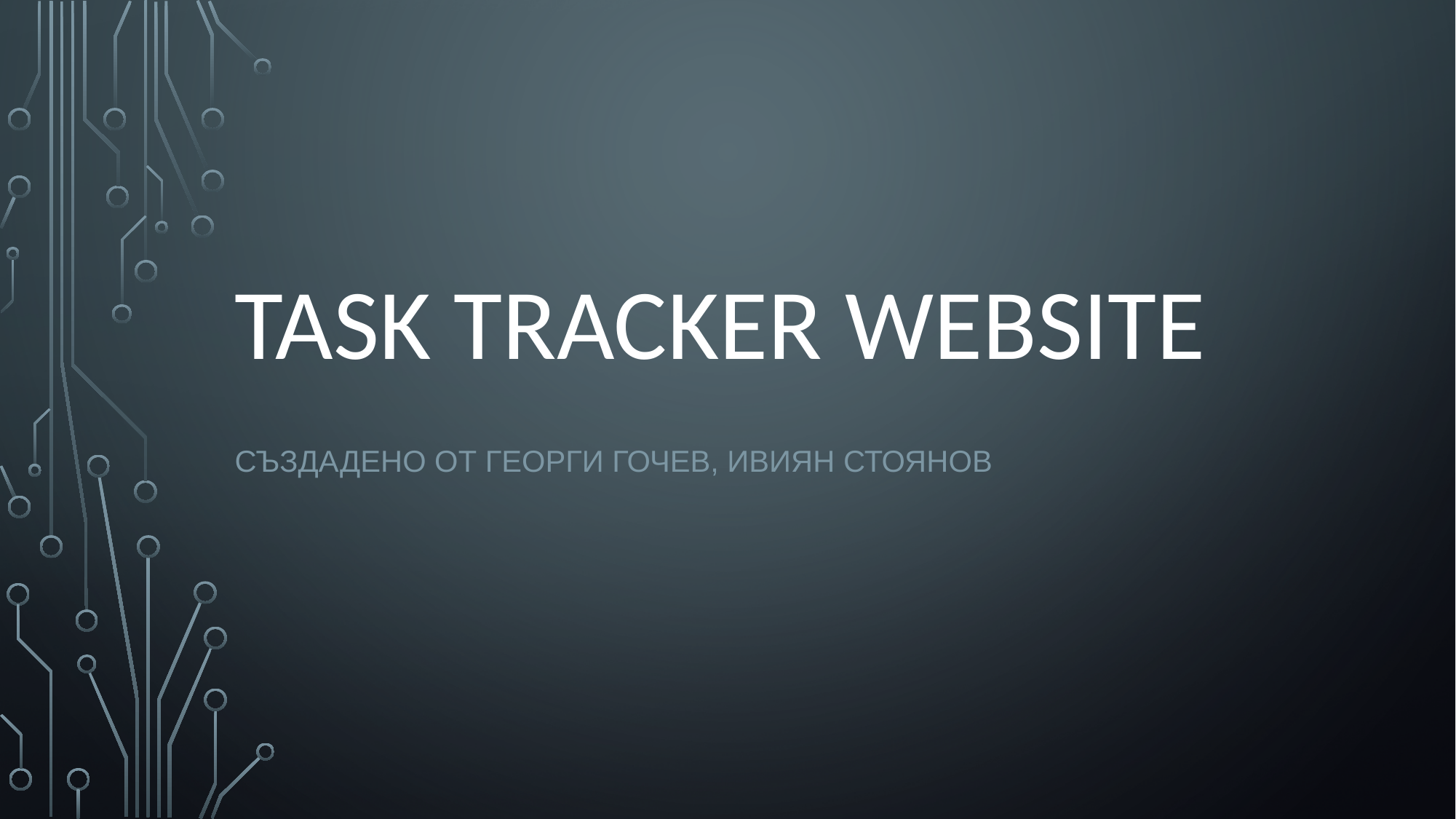

# Task Tracker Website
Създадено от Георги Гочев, ивиян Стоянов